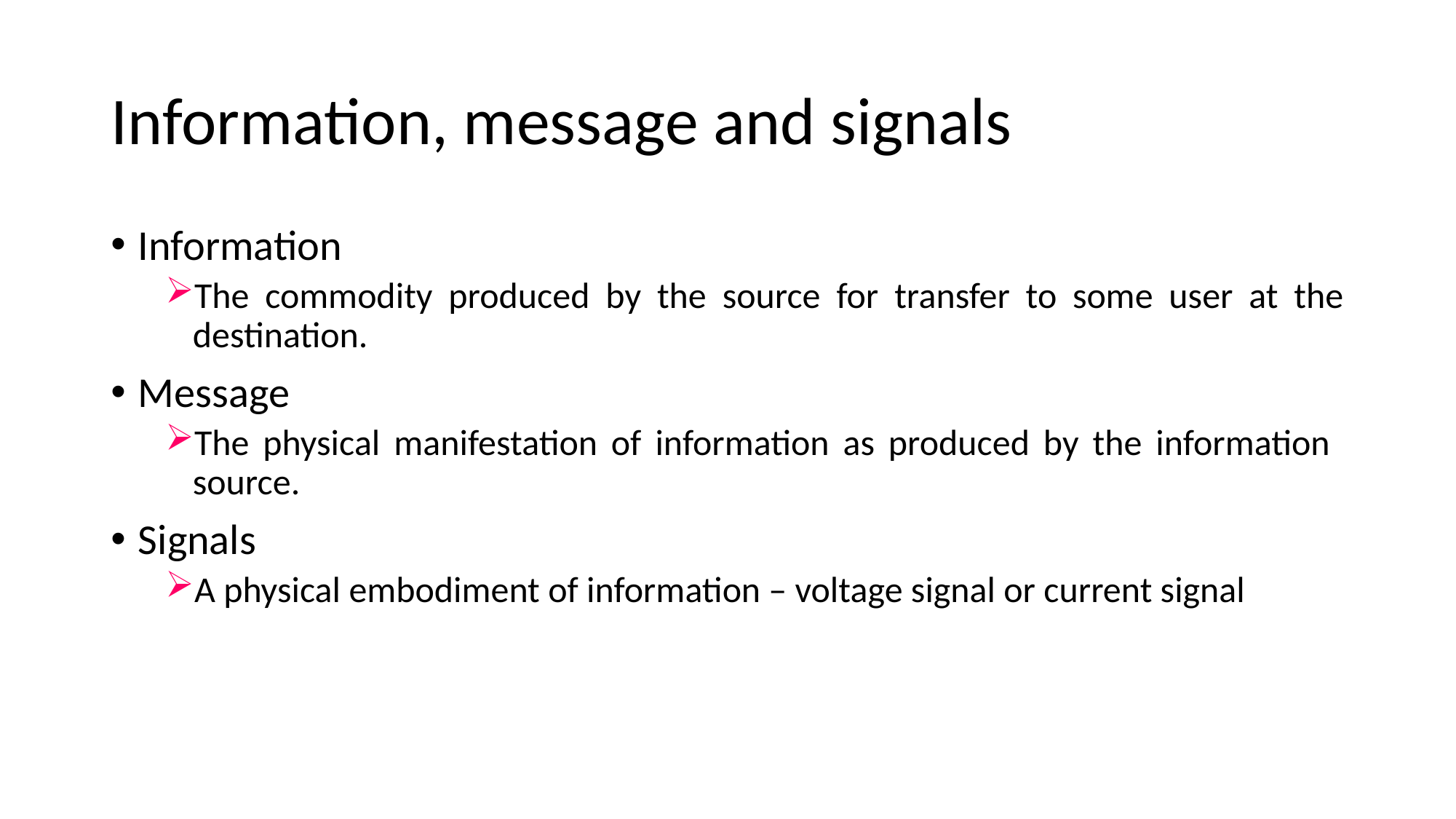

# Information, message and signals
Information
The commodity produced by the source for transfer to some user at the destination.
Message
The physical manifestation of information as produced by the information  source.
Signals
A physical embodiment of information – voltage signal or current signal